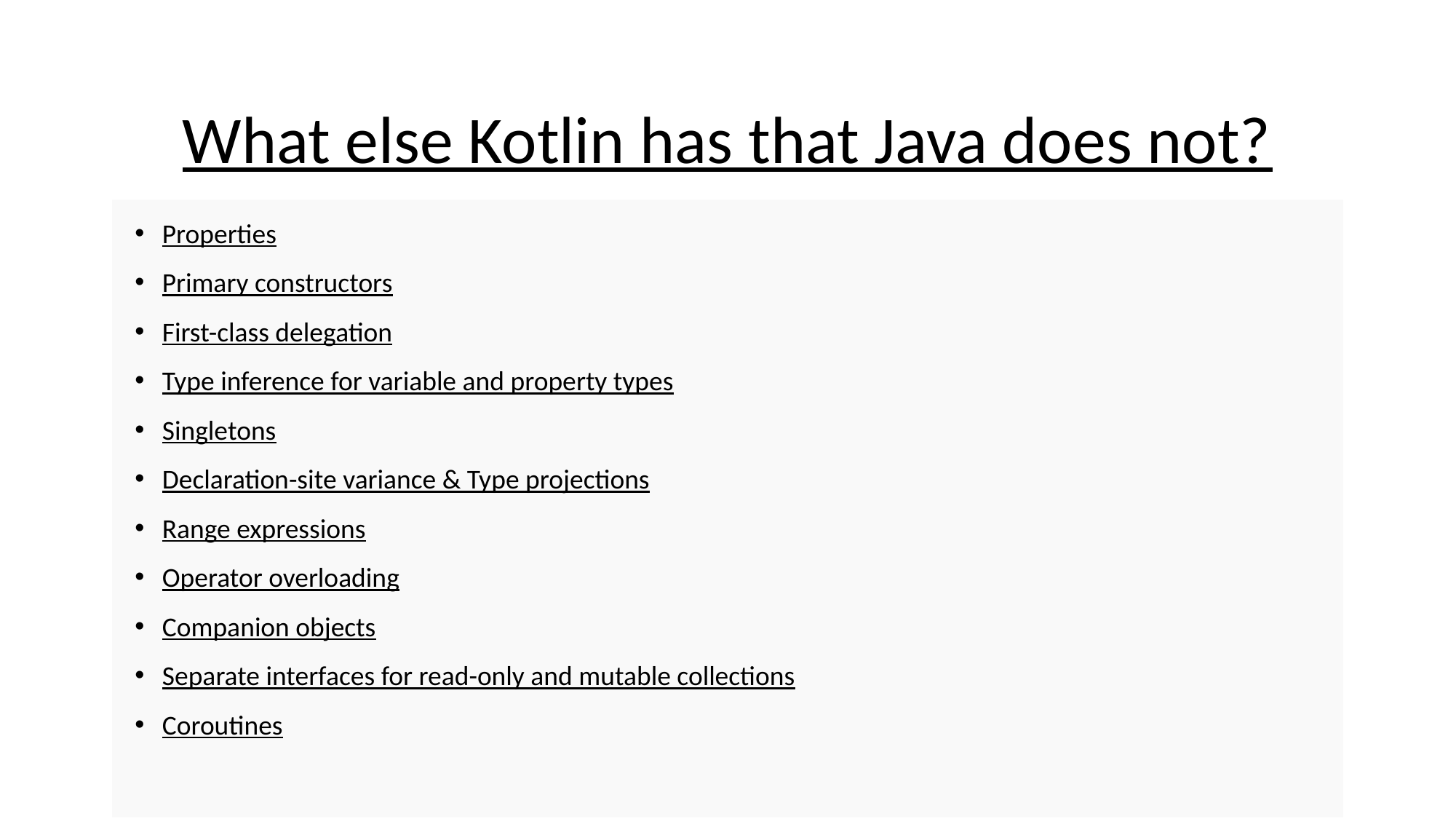

# What else Kotlin has that Java does not?
Properties
Primary constructors
First-class delegation
Type inference for variable and property types
Singletons
Declaration-site variance & Type projections
Range expressions
Operator overloading
Companion objects
Separate interfaces for read-only and mutable collections
Coroutines